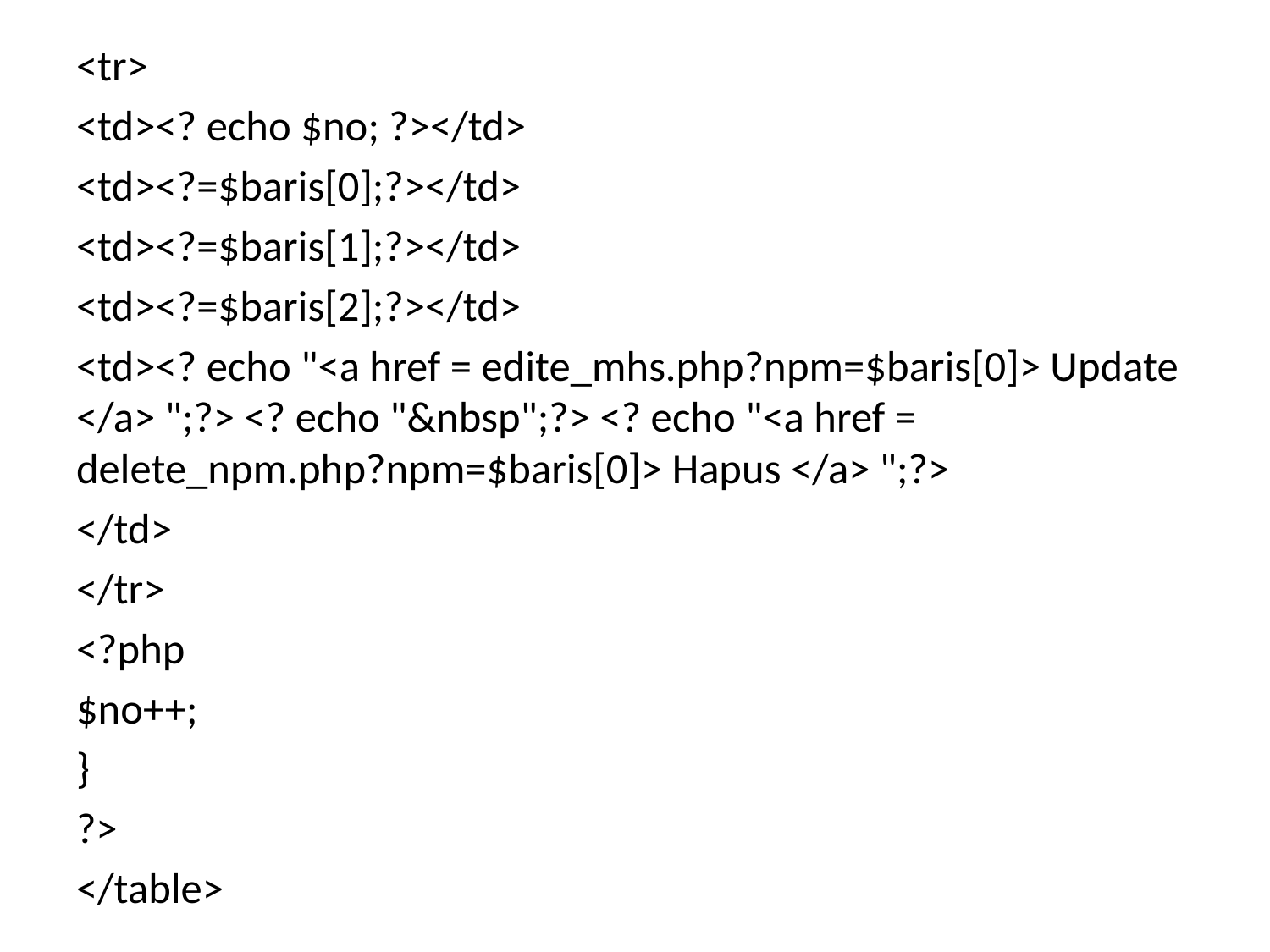

<tr>
<td><? echo $no; ?></td>
<td><?=$baris[0];?></td>
<td><?=$baris[1];?></td>
<td><?=$baris[2];?></td>
<td><? echo "<a href = edite_mhs.php?npm=$baris[0]> Update </a> ";?> <? echo "&nbsp";?> <? echo "<a href = delete_npm.php?npm=$baris[0]> Hapus </a> ";?>
</td>
</tr>
<?php
$no++;
}
?>
</table>